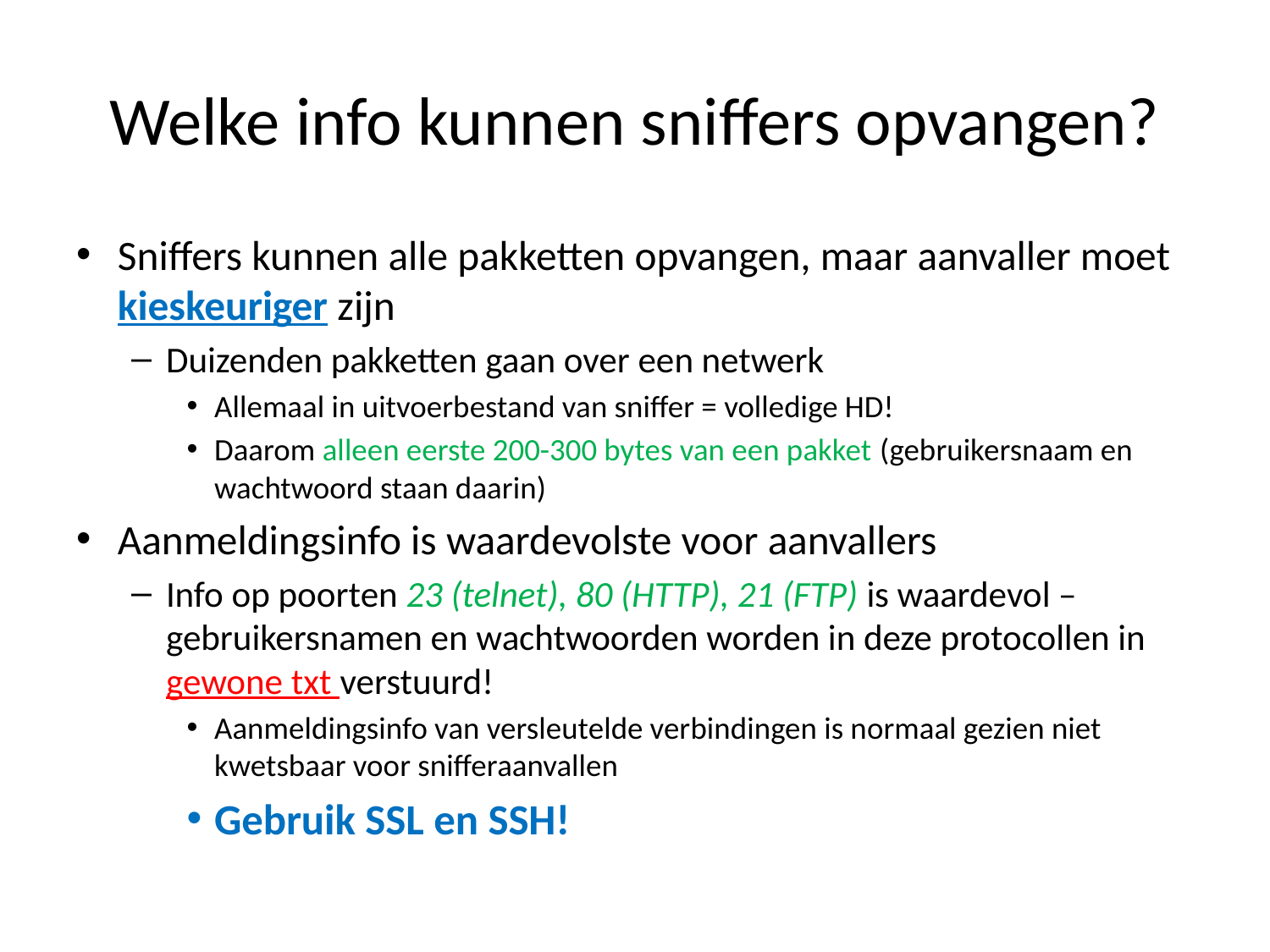

# Welke info kunnen sniffers opvangen?
Sniffers kunnen alle pakketten opvangen, maar aanvaller moet kieskeuriger zijn
Duizenden pakketten gaan over een netwerk
Allemaal in uitvoerbestand van sniffer = volledige HD!
Daarom alleen eerste 200-300 bytes van een pakket (gebruikersnaam en wachtwoord staan daarin)
Aanmeldingsinfo is waardevolste voor aanvallers
Info op poorten 23 (telnet), 80 (HTTP), 21 (FTP) is waardevol – gebruikersnamen en wachtwoorden worden in deze protocollen in gewone txt verstuurd!
Aanmeldingsinfo van versleutelde verbindingen is normaal gezien niet kwetsbaar voor snifferaanvallen
Gebruik SSL en SSH!